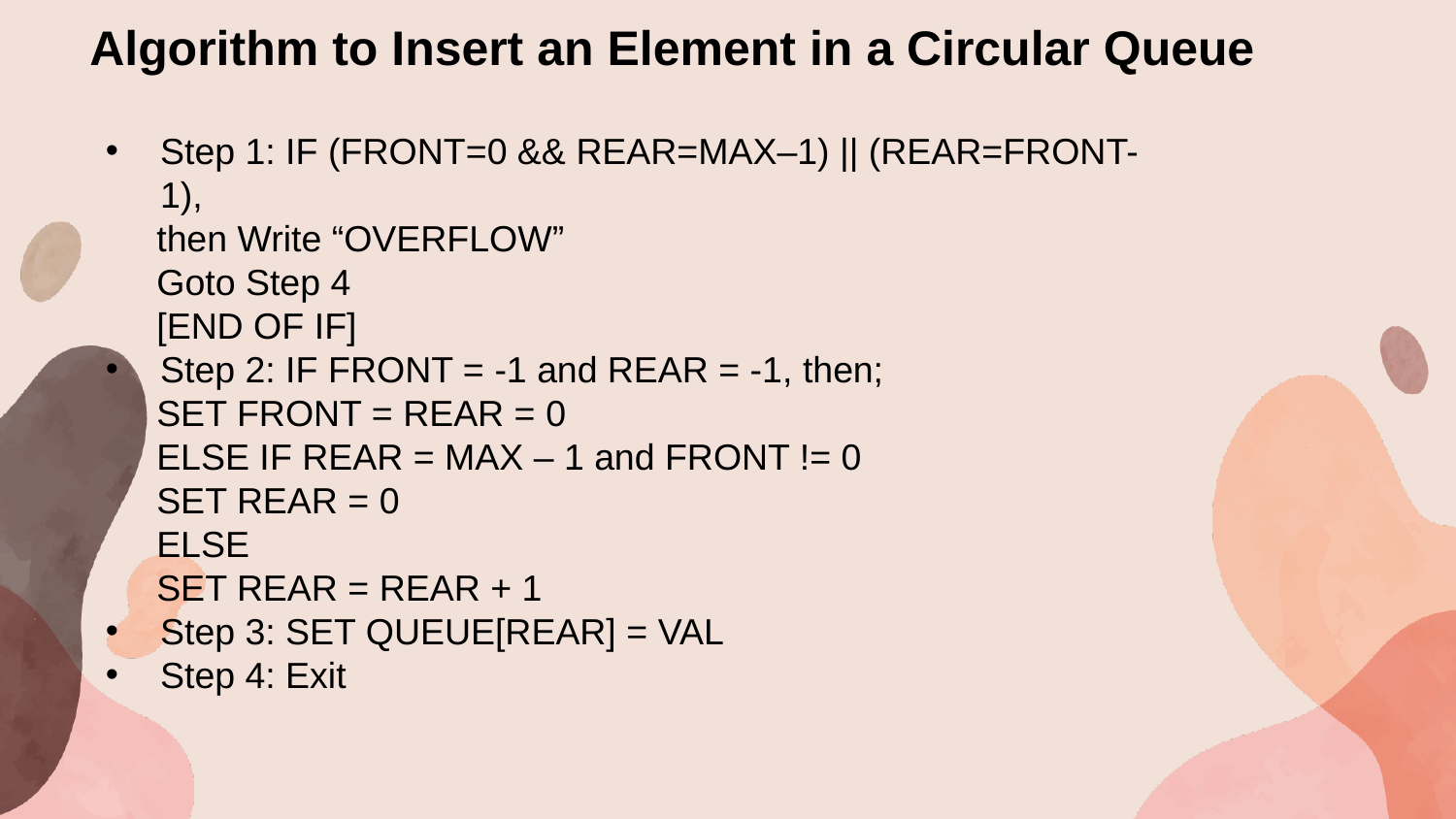

Algorithm to Insert an Element in a Circular Queue
Step 1: IF (FRONT=0 && REAR=MAX–1) || (REAR=FRONT-1),
     then Write “OVERFLOW”
     Goto Step 4
     [END OF IF]
Step 2: IF FRONT = -1 and REAR = -1, then;
     SET FRONT = REAR = 0
     ELSE IF REAR = MAX – 1 and FRONT != 0
     SET REAR = 0
     ELSE
     SET REAR = REAR + 1
Step 3: SET QUEUE[REAR] = VAL
Step 4: Exit